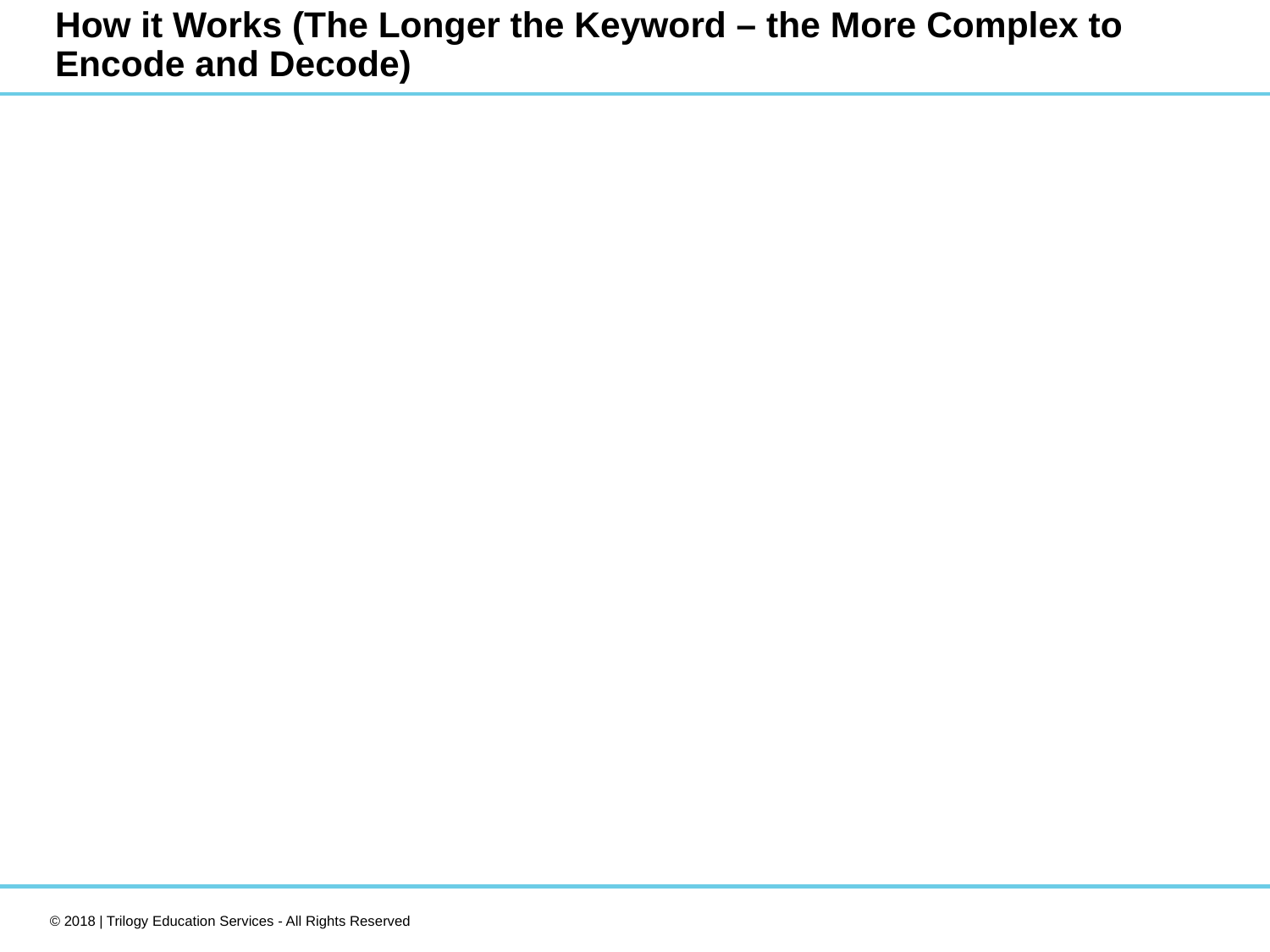

# How it Works (The Longer the Keyword – the More Complex to Encode and Decode)